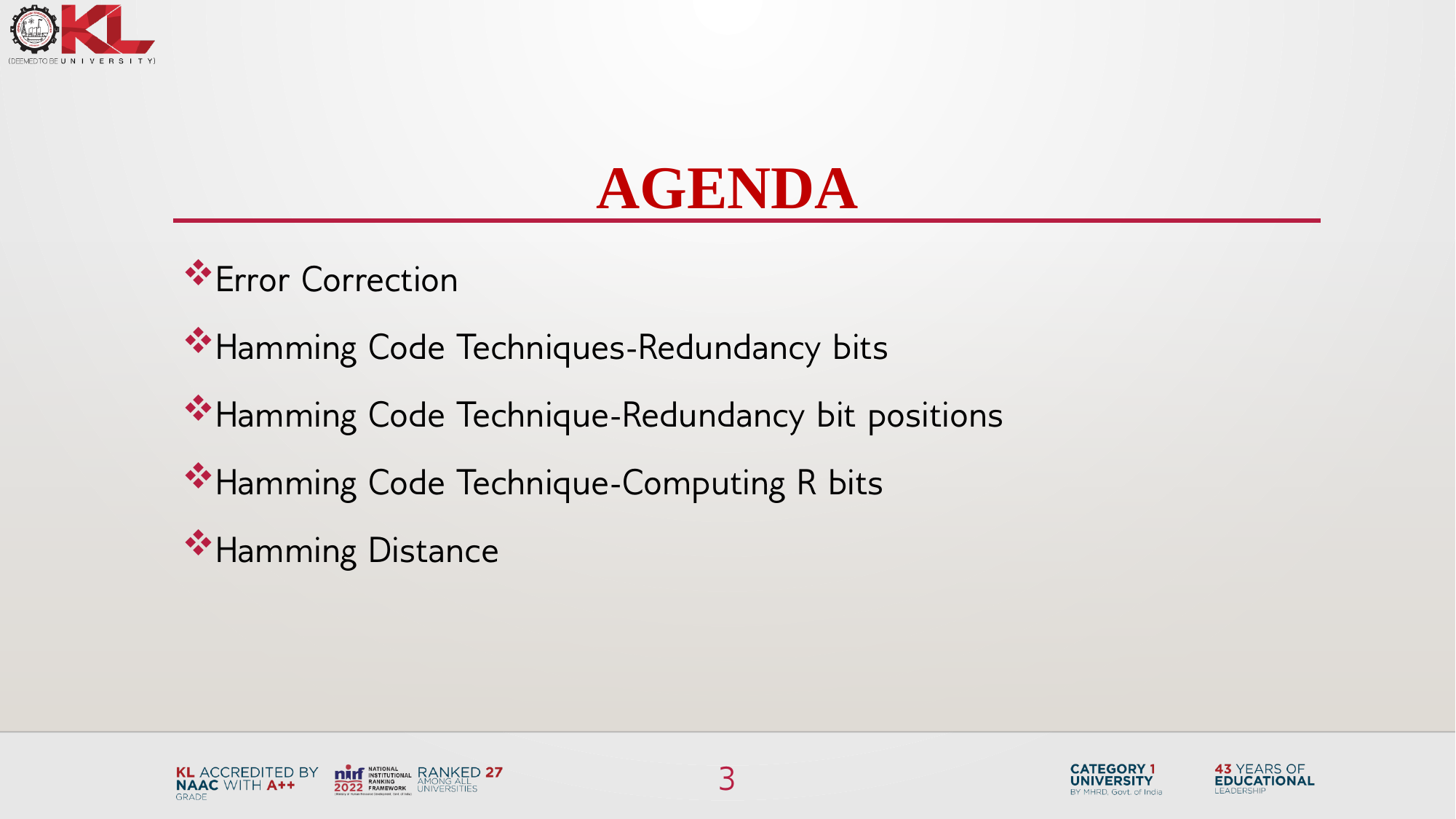

AGENDA
Error Correction
Hamming Code Techniques-Redundancy bits
Hamming Code Technique-Redundancy bit positions
Hamming Code Technique-Computing R bits
Hamming Distance
3